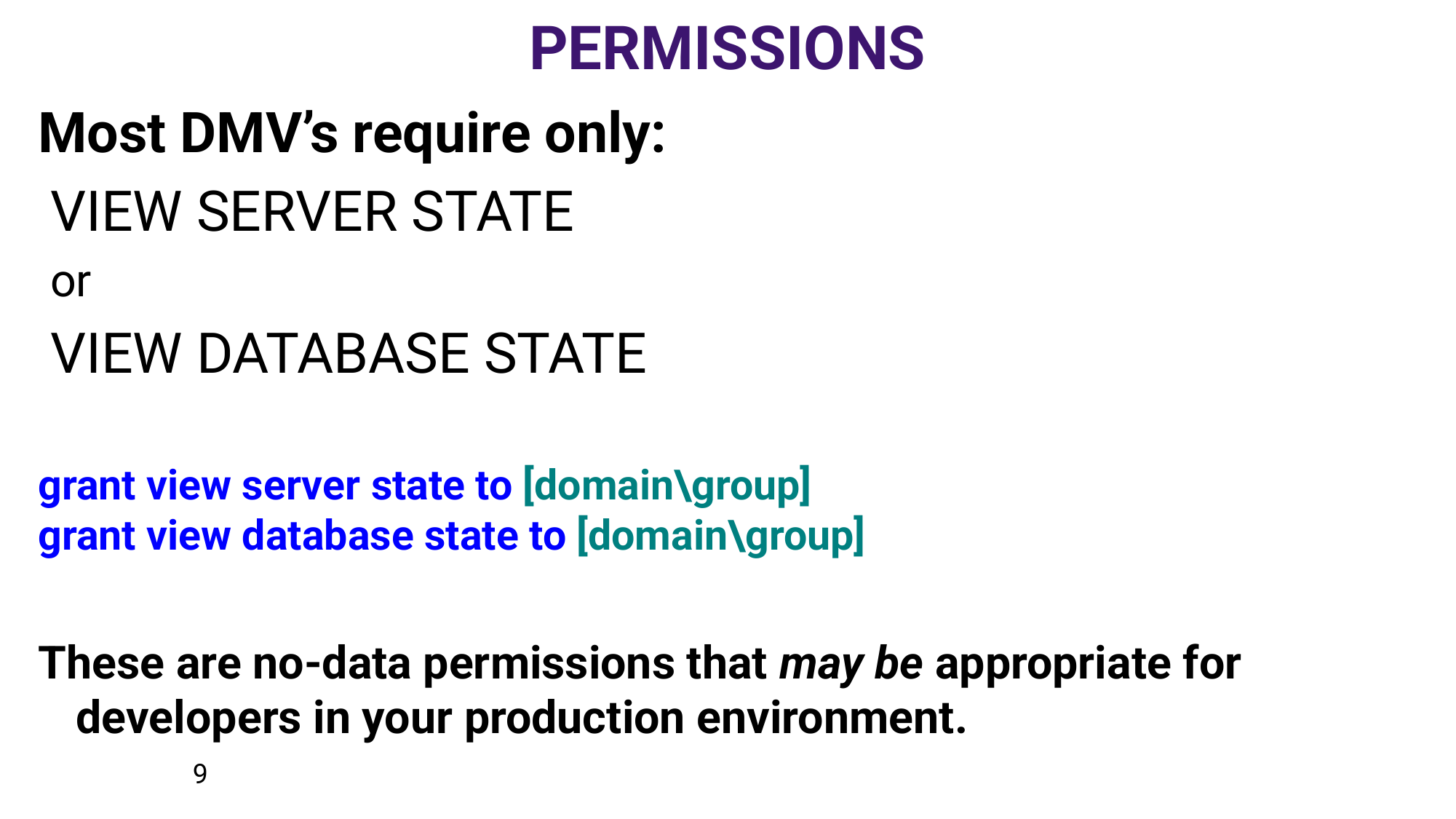

# Permissions
Most DMV’s require only:
VIEW SERVER STATE
or
VIEW DATABASE STATE

grant view server state to [domain\group]
grant view database state to [domain\group]

These are no-data permissions that may be appropriate for developers in your production environment.

9